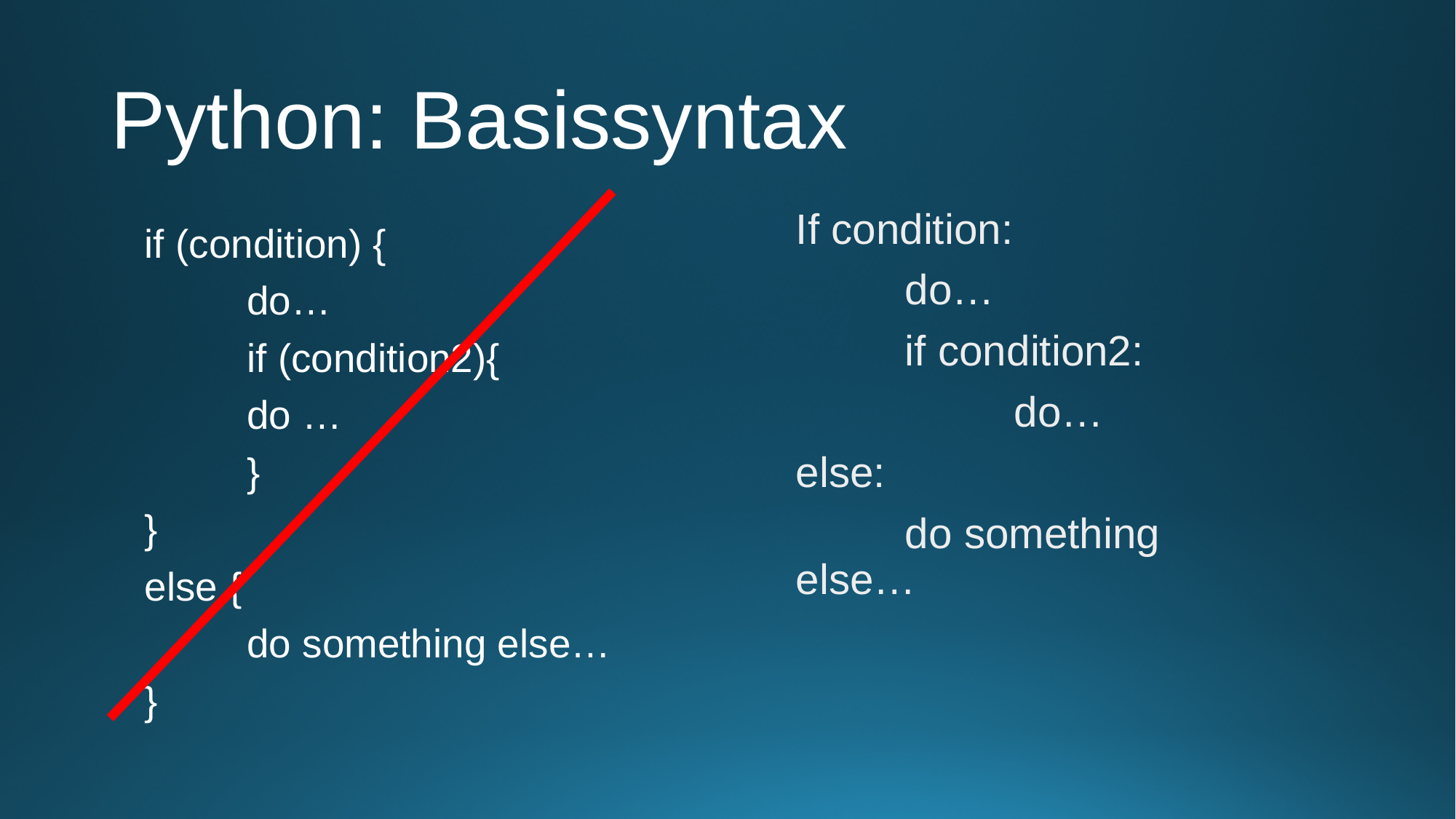

# Python: Basissyntax
If condition:
	do…
	if condition2:
		do…
else:
	do something else…

if (condition) {
	do…
	if (condition2){
		do …
	}
}
else {
	do something else…
}